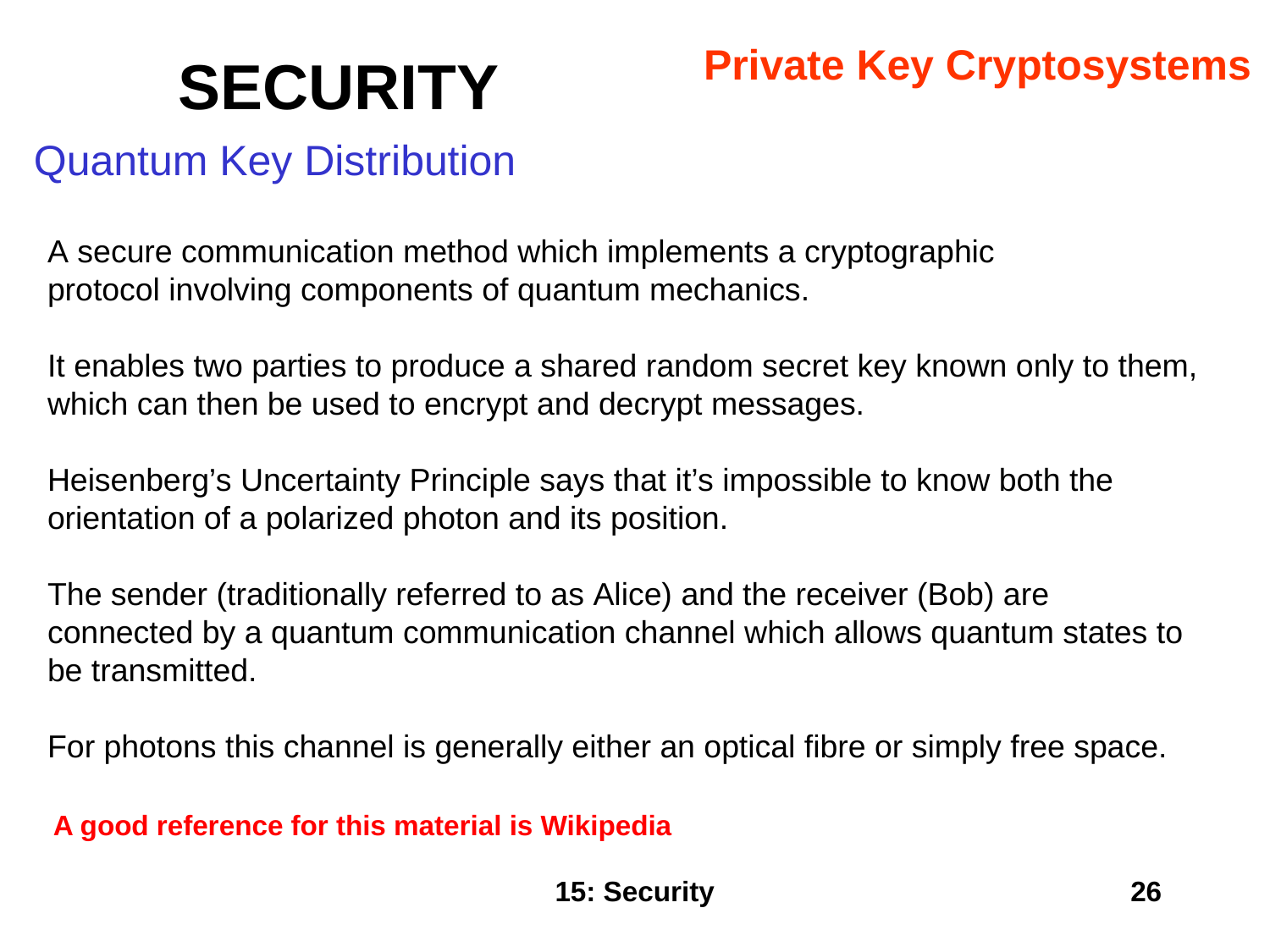

Private Key Cryptosystems
# SECURITY
Quantum Key Distribution
A secure communication method which implements a cryptographic protocol involving components of quantum mechanics.

It enables two parties to produce a shared random secret key known only to them, which can then be used to encrypt and decrypt messages.

Heisenberg’s Uncertainty Principle says that it’s impossible to know both the orientation of a polarized photon and its position.

The sender (traditionally referred to as Alice) and the receiver (Bob) are connected by a quantum communication channel which allows quantum states to be transmitted.

For photons this channel is generally either an optical fibre or simply free space.
A good reference for this material is Wikipedia
15: Security
26